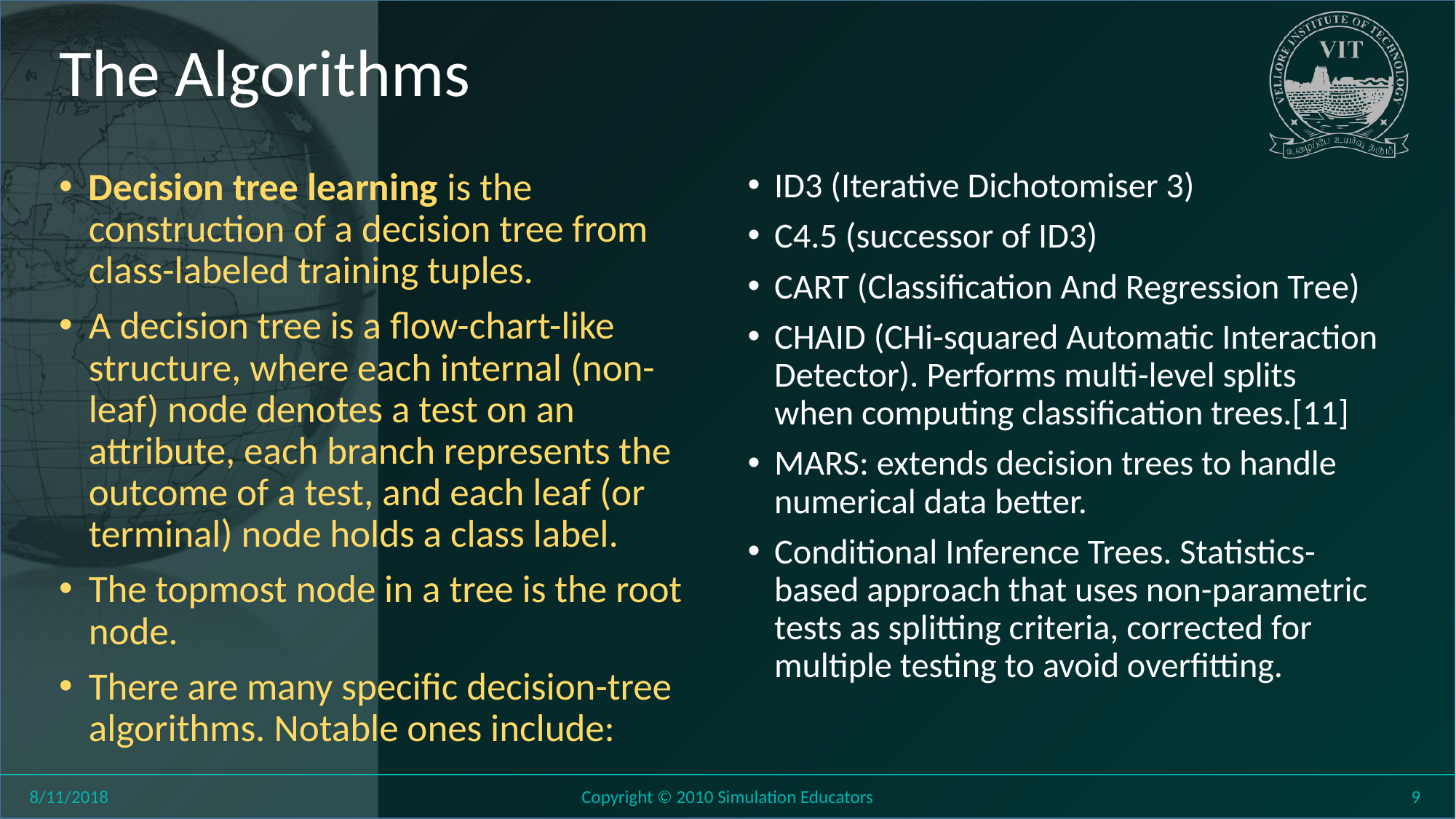

# The Algorithms
Decision tree learning is the construction of a decision tree from class-labeled training tuples.
A decision tree is a flow-chart-like structure, where each internal (non-leaf) node denotes a test on an attribute, each branch represents the outcome of a test, and each leaf (or terminal) node holds a class label.
The topmost node in a tree is the root node.
There are many specific decision-tree algorithms. Notable ones include:

ID3 (Iterative Dichotomiser 3)
C4.5 (successor of ID3)
CART (Classification And Regression Tree)
CHAID (CHi-squared Automatic Interaction Detector). Performs multi-level splits when computing classification trees.[11]
MARS: extends decision trees to handle numerical data better.
Conditional Inference Trees. Statistics-based approach that uses non-parametric tests as splitting criteria, corrected for multiple testing to avoid overfitting.
8/11/2018
Copyright © 2010 Simulation Educators
9